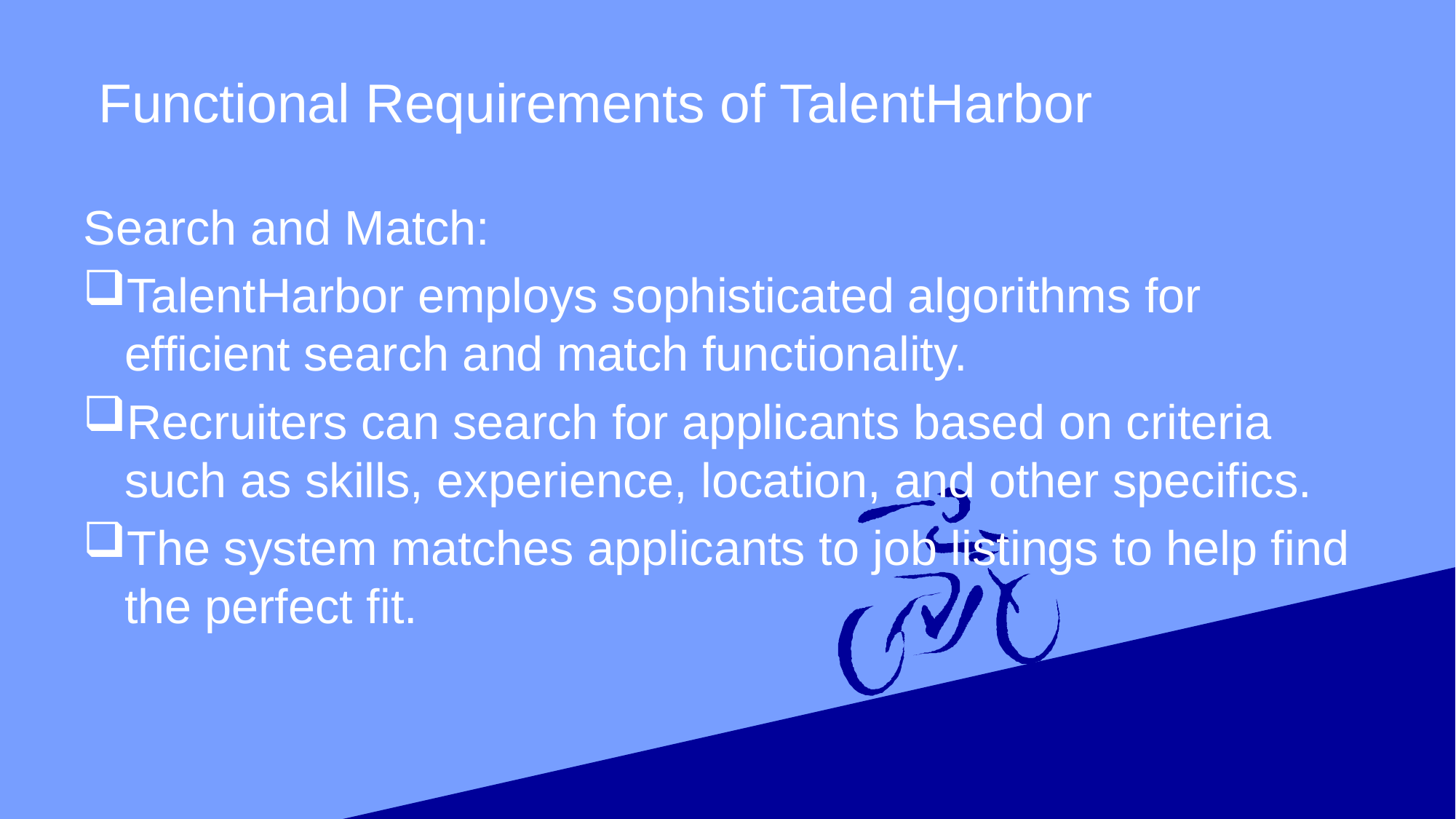

# Functional Requirements of TalentHarbor
Search and Match:
TalentHarbor employs sophisticated algorithms for efficient search and match functionality.
Recruiters can search for applicants based on criteria such as skills, experience, location, and other specifics.
The system matches applicants to job listings to help find the perfect fit.